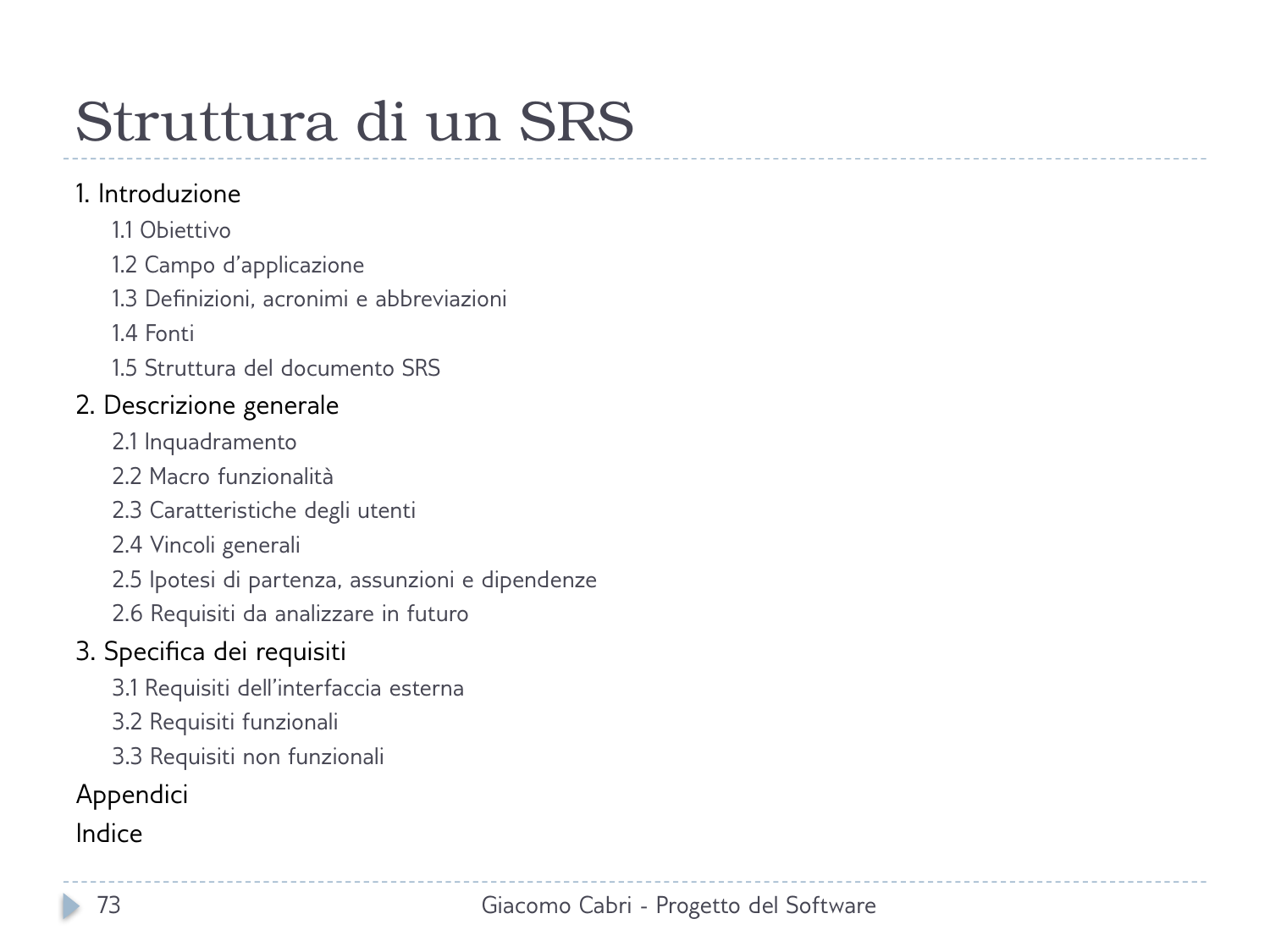

# Struttura di un SRS
1. Introduzione
1.1 Obiettivo
1.2 Campo d’applicazione
1.3 Definizioni, acronimi e abbreviazioni
1.4 Fonti
1.5 Struttura del documento SRS
2. Descrizione generale
2.1 Inquadramento
2.2 Macro funzionalità
2.3 Caratteristiche degli utenti
2.4 Vincoli generali
2.5 Ipotesi di partenza, assunzioni e dipendenze
2.6 Requisiti da analizzare in futuro
3. Specifica dei requisiti
3.1 Requisiti dell’interfaccia esterna
3.2 Requisiti funzionali
3.3 Requisiti non funzionali
Appendici
Indice
73
Giacomo Cabri - Progetto del Software